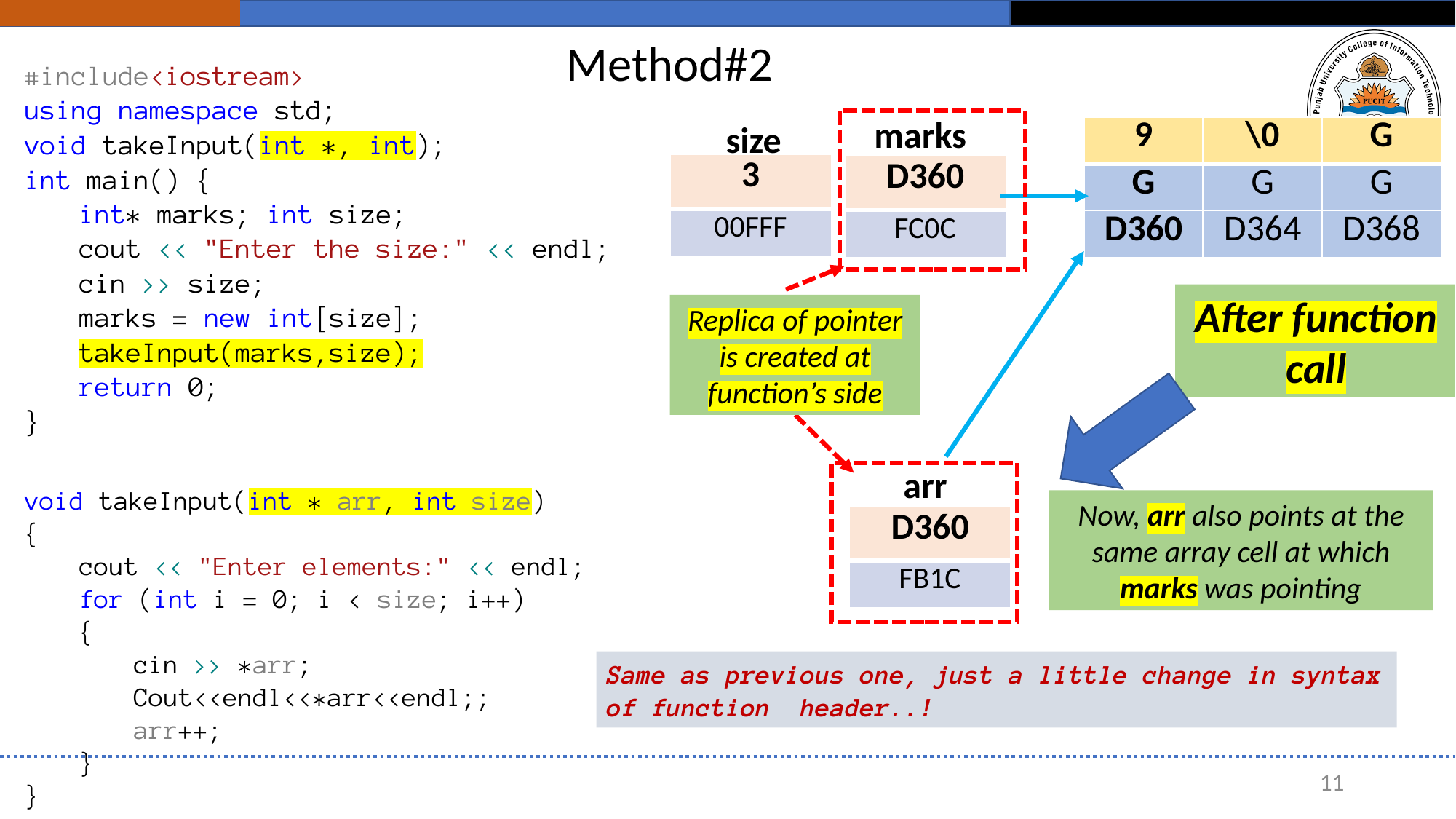

# Method#2
#include<iostream>
using namespace std;
void takeInput(int *, int);
int main() {
int* marks; int size;
cout << "Enter the size:" << endl;
cin >> size;
marks = new int[size];
takeInput(marks,size);
return 0;
}

marks
size

| 9 | \0 | G |
| --- | --- | --- |
| G | G | G |
| D360 | D364 | D368 |
| 3 |
| --- |
| 00FFF |
| D360 |
| --- |
| FC0C |
After function call
Replica of pointer is created at function’s side

arr

void takeInput(int * arr, int size)
{
cout << "Enter elements:" << endl;
for (int i = 0; i < size; i++)
{
cin >> *arr;
Cout<<endl<<*arr<<endl;;
arr++;
}
}
Now, arr also points at the same array cell at which marks was pointing
| D360 |
| --- |
| FB1C |
Same as previous one, just a little change in syntax of function  header..!
11